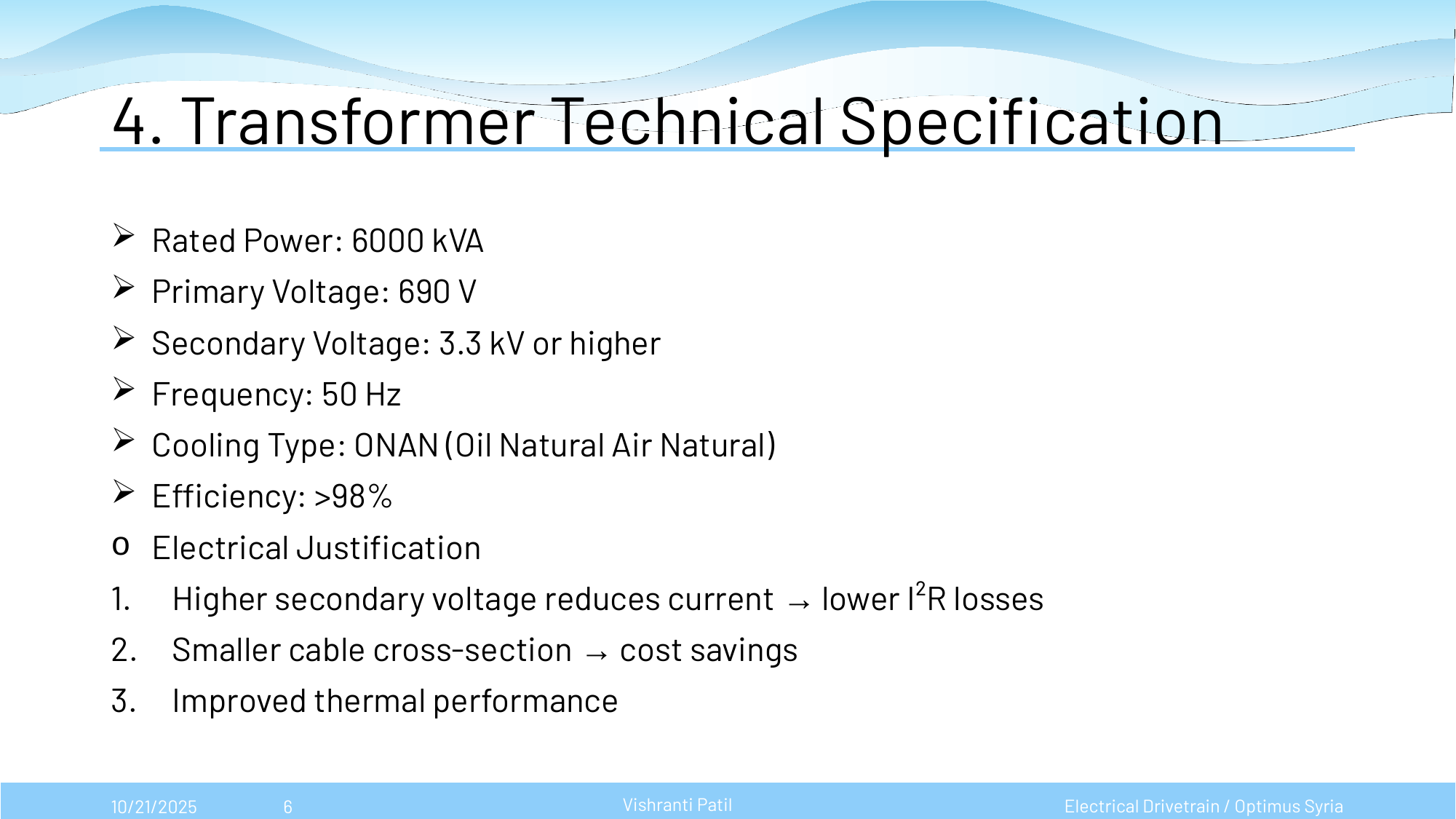

# 4. Transformer Technical Specification
Rated Power: 6000 kVA
Primary Voltage: 690 V
Secondary Voltage: 3.3 kV or higher
Frequency: 50 Hz
Cooling Type: ONAN (Oil Natural Air Natural)
Efficiency: >98%
Electrical Justification
Higher secondary voltage reduces current → lower I²R losses
Smaller cable cross-section → cost savings
Improved thermal performance
Vishranti Patil
Electrical Drivetrain / Optimus Syria
10/21/2025
6